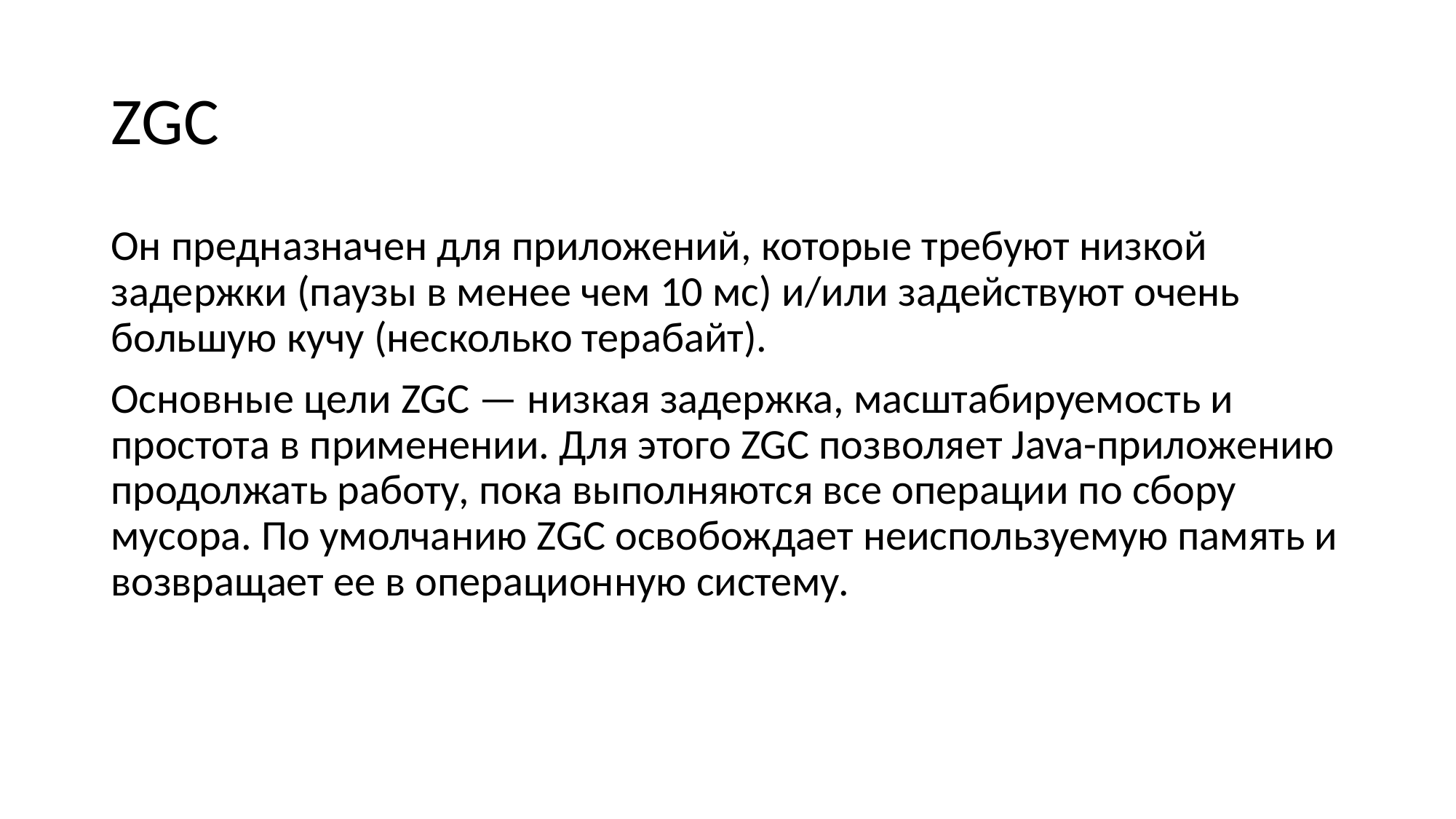

# ZGC
Он предназначен для приложений, которые требуют низкой задержки (паузы в менее чем 10 мс) и/или задействуют очень большую кучу (несколько терабайт).
Основные цели ZGC — низкая задержка, масштабируемость и простота в применении. Для этого ZGC позволяет Java-приложению продолжать работу, пока выполняются все операции по сбору мусора. По умолчанию ZGC освобождает неиспользуемую память и возвращает ее в операционную систему.